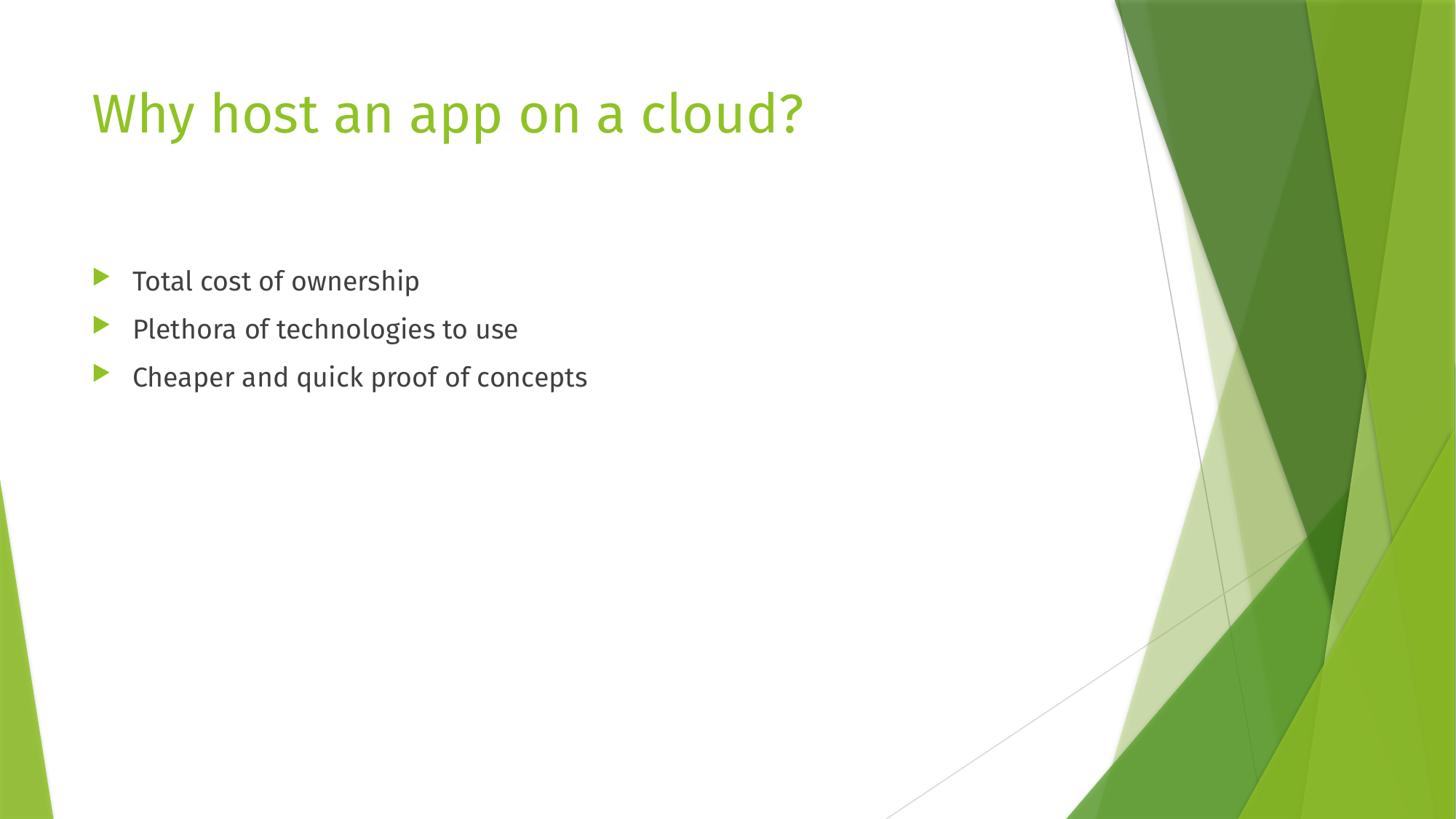

# Why host an app on a cloud?
Total cost of ownership
Plethora of technologies to use
Cheaper and quick proof of concepts